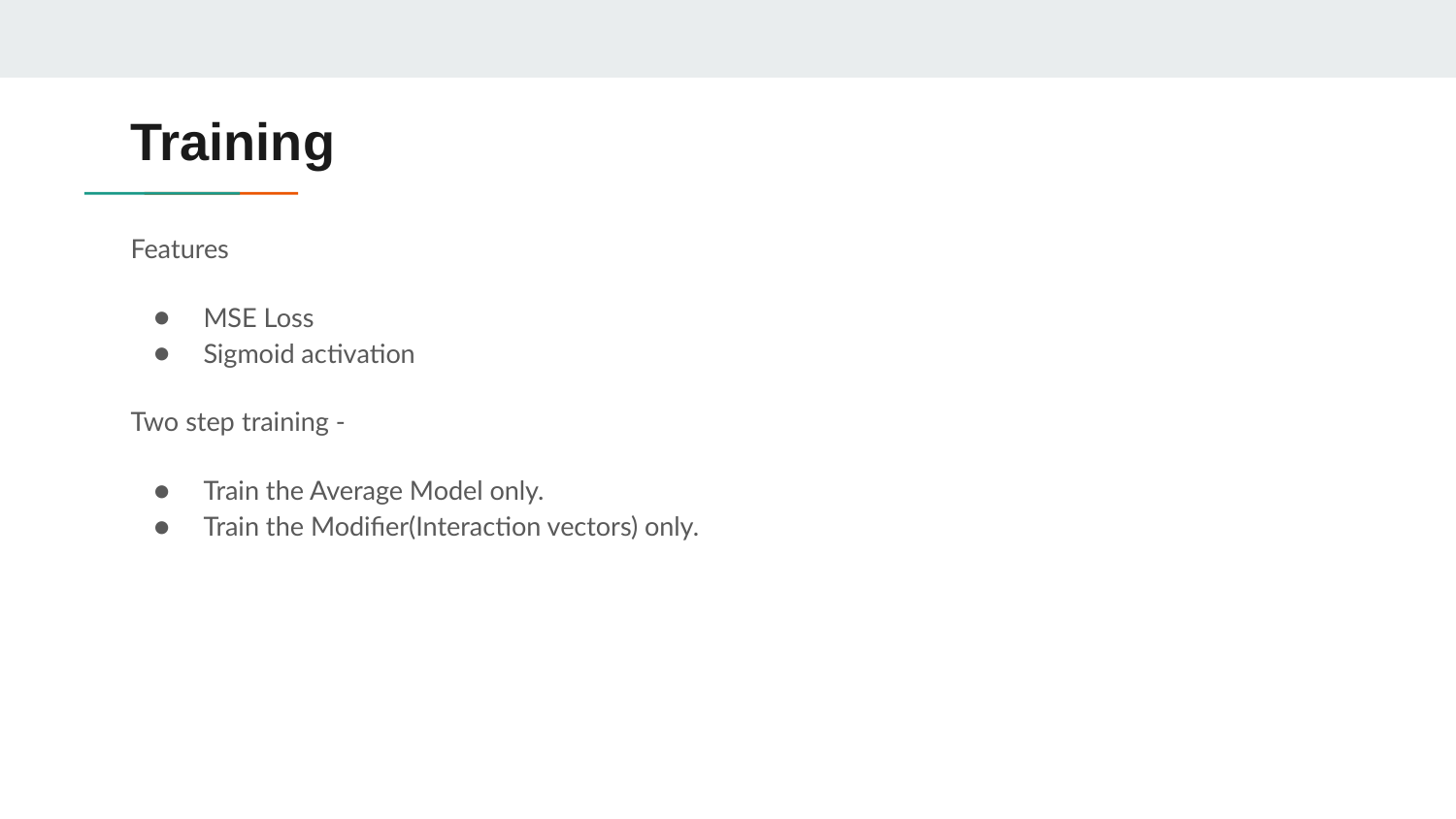

# Training
Features
MSE Loss
Sigmoid activation
Two step training -
Train the Average Model only.
Train the Modifier(Interaction vectors) only.